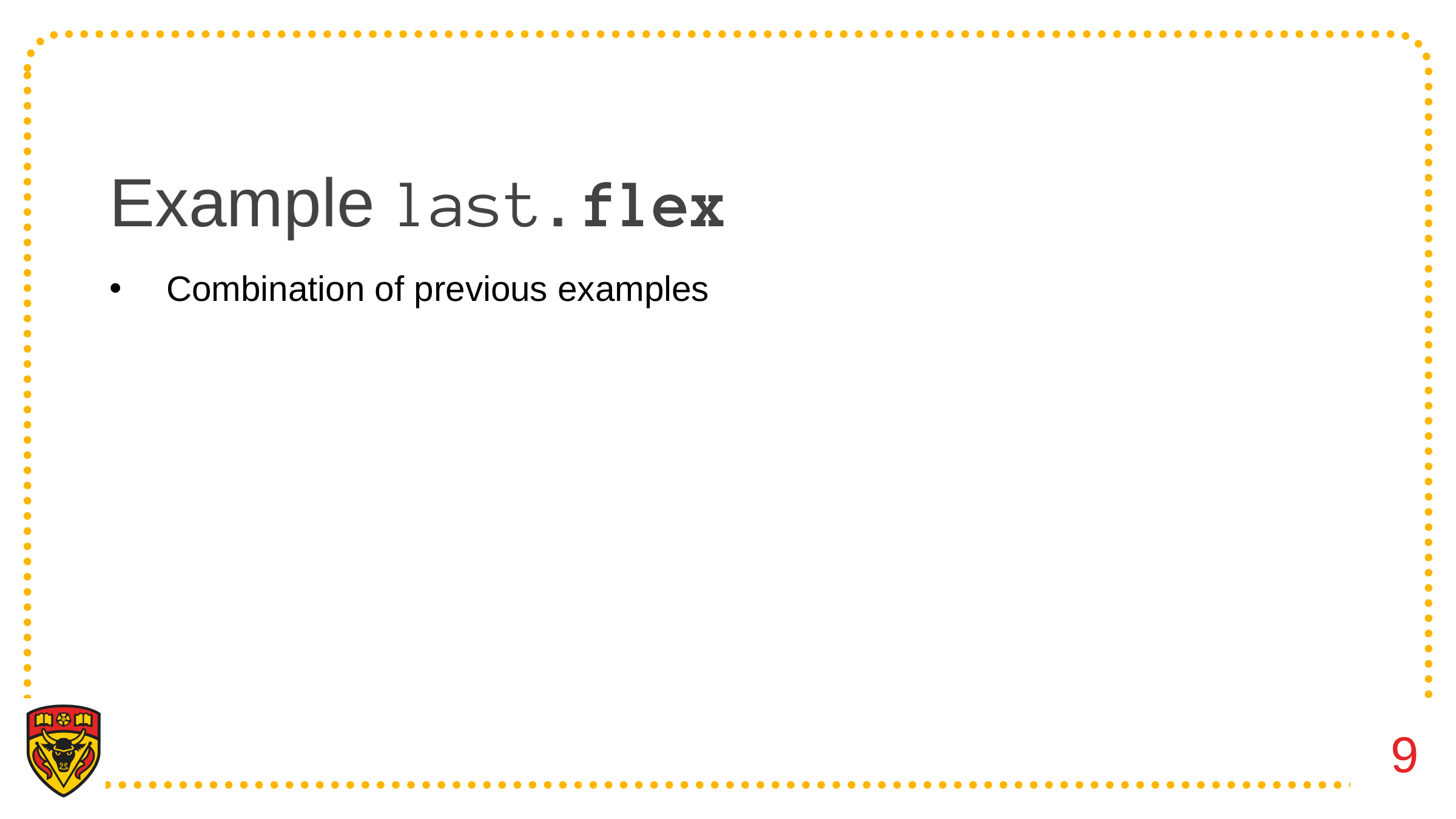

# Example last.flex
Combination of previous examples